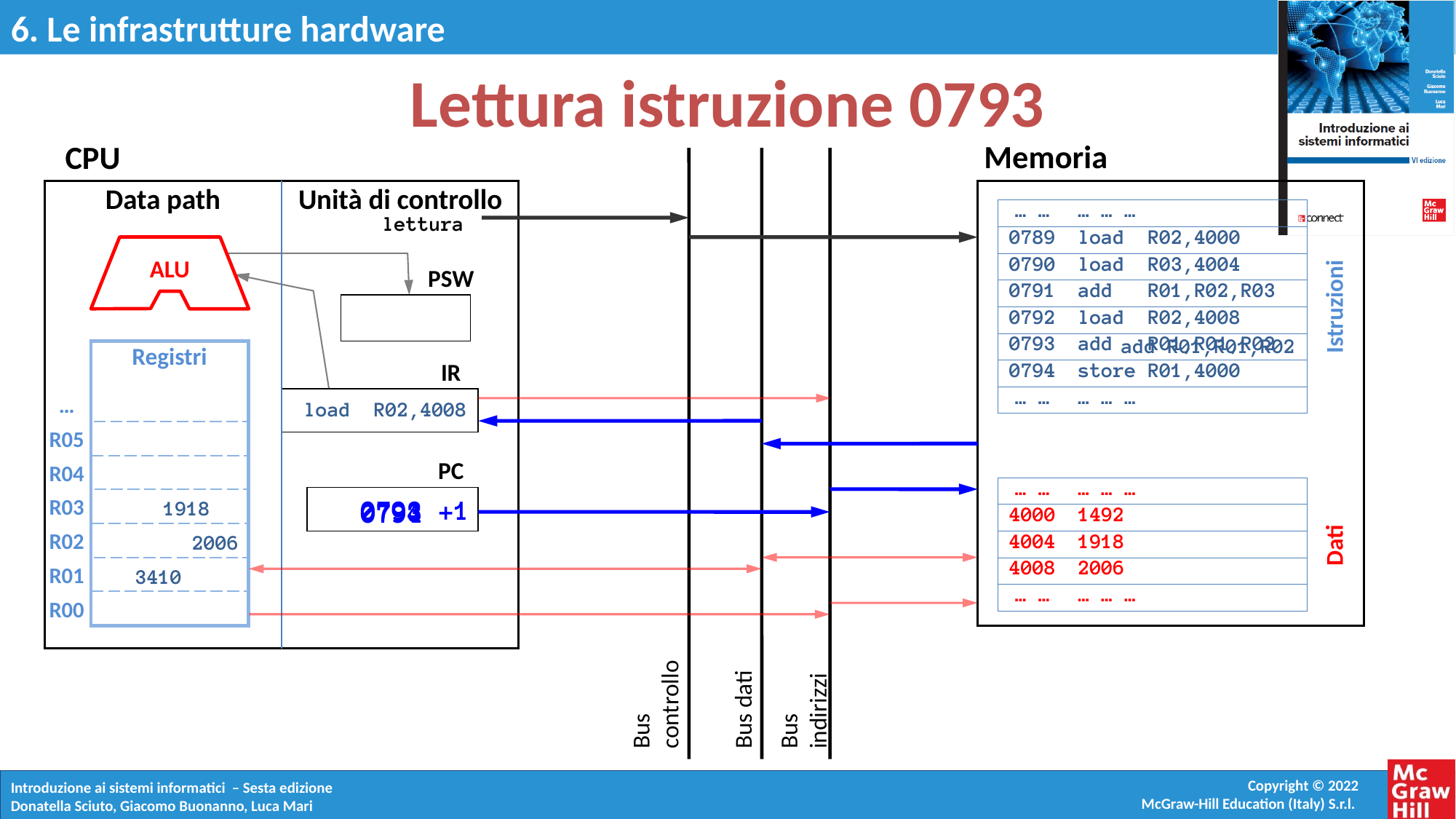

# Lettura istruzione 0793
Memoria

Istruzioni
Dati
CPU

Data path
Unità di controllo

ALU
PSW

Registri
IR
…

R05

R04
PC

R03
R02

R01
R00

Bus dati
Bus controllo
Bus indirizzi
| … … | … … … |
| --- | --- |
| 0789 | load R02,4000 |
| 0790 | load R03,4004 |
| 0791 | add R01,R02,R03 |
| 0792 | load R02,4008 |
| 0793 | add R01,R01,R02 |
| 0794 | store R01,4000 |
| … … | … … … |
lettura

add R01,R01,R02
load  R02,4008

| … … | … … … |
| --- | --- |
| 4000 | 1492 |
| 4004 | 1918 |
| 4008 | 2006 |
| … … | … … … |
+1
0793
1918
0793
0794
2006
3410